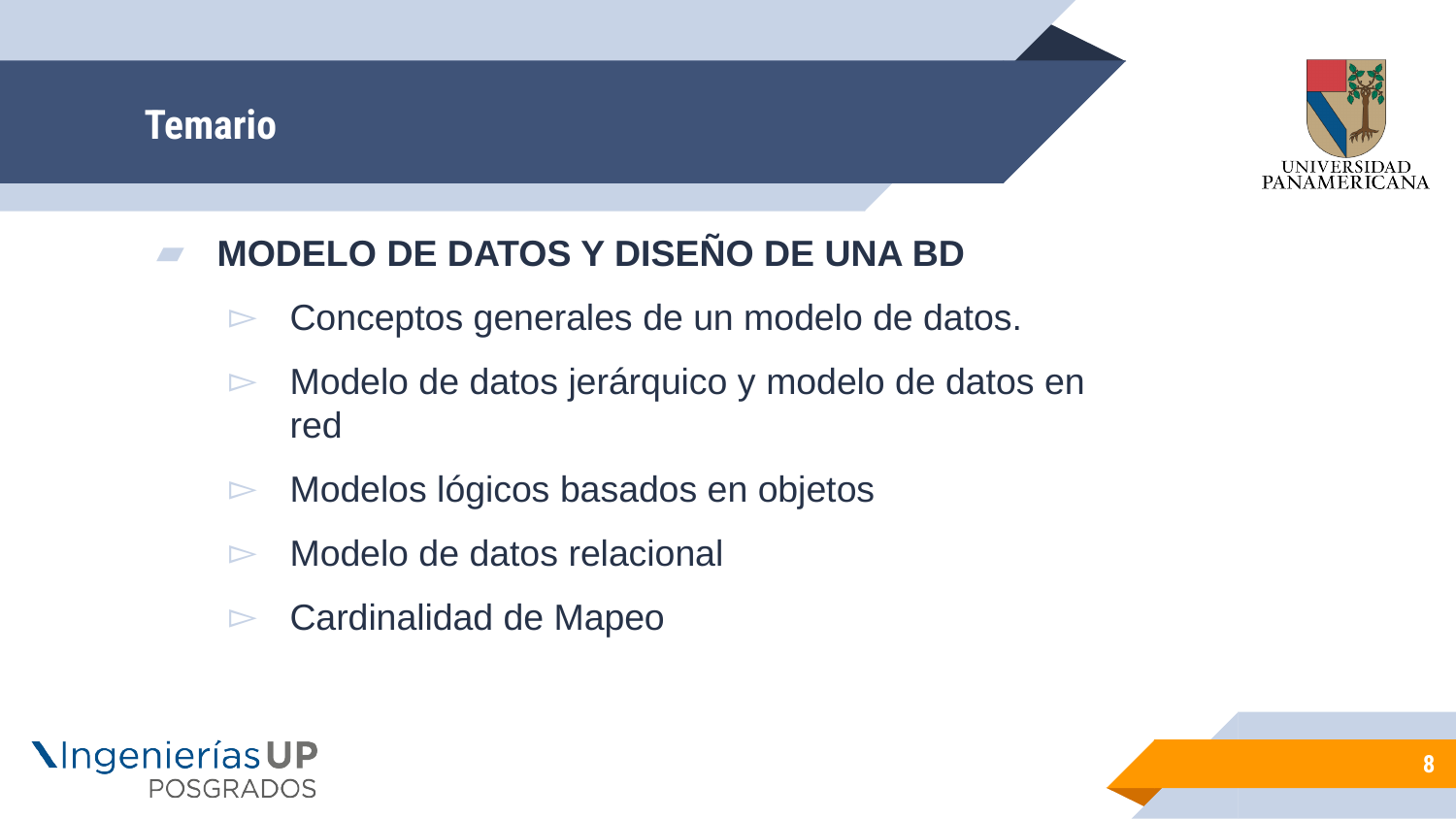

# Temario
Modelo de Datos y Diseño de una BD
Conceptos generales de un modelo de datos.
Modelo de datos jerárquico y modelo de datos en red
Modelos lógicos basados en objetos
Modelo de datos relacional
Cardinalidad de Mapeo

8